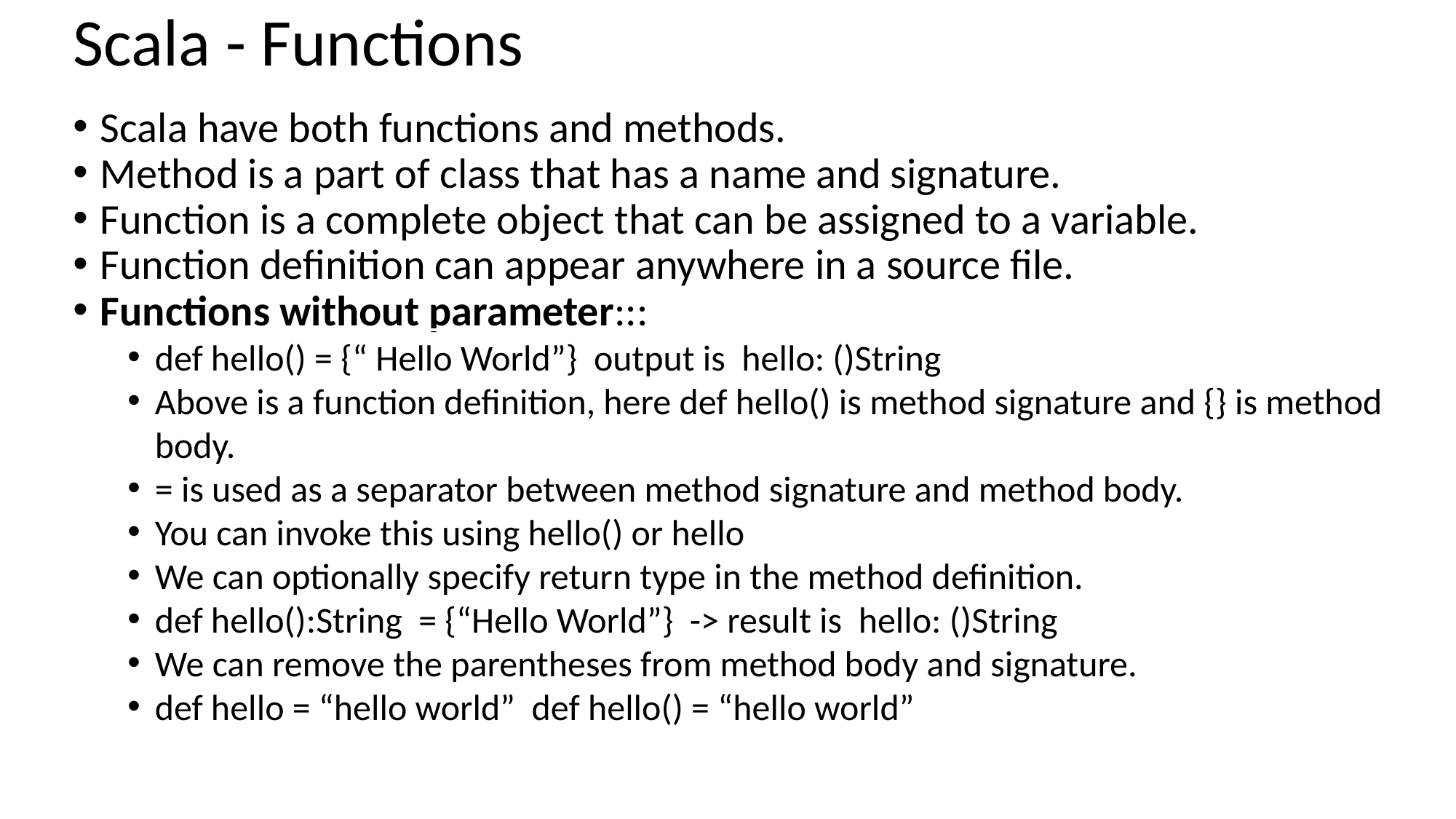

Scala - Functions
Scala have both functions and methods.
Method is a part of class that has a name and signature.
Function is a complete object that can be assigned to a variable.
Function definition can appear anywhere in a source file.
Functions without parameter:::
def hello() = {“ Hello World”}  output is  hello: ()String
Above is a function definition, here def hello() is method signature and {} is method body.
= is used as a separator between method signature and method body.
You can invoke this using hello() or hello
We can optionally specify return type in the method definition.
def hello():String  = {“Hello World”}  -> result is  hello: ()String
We can remove the parentheses from method body and signature.
def hello = “hello world”  def hello() = “hello world”